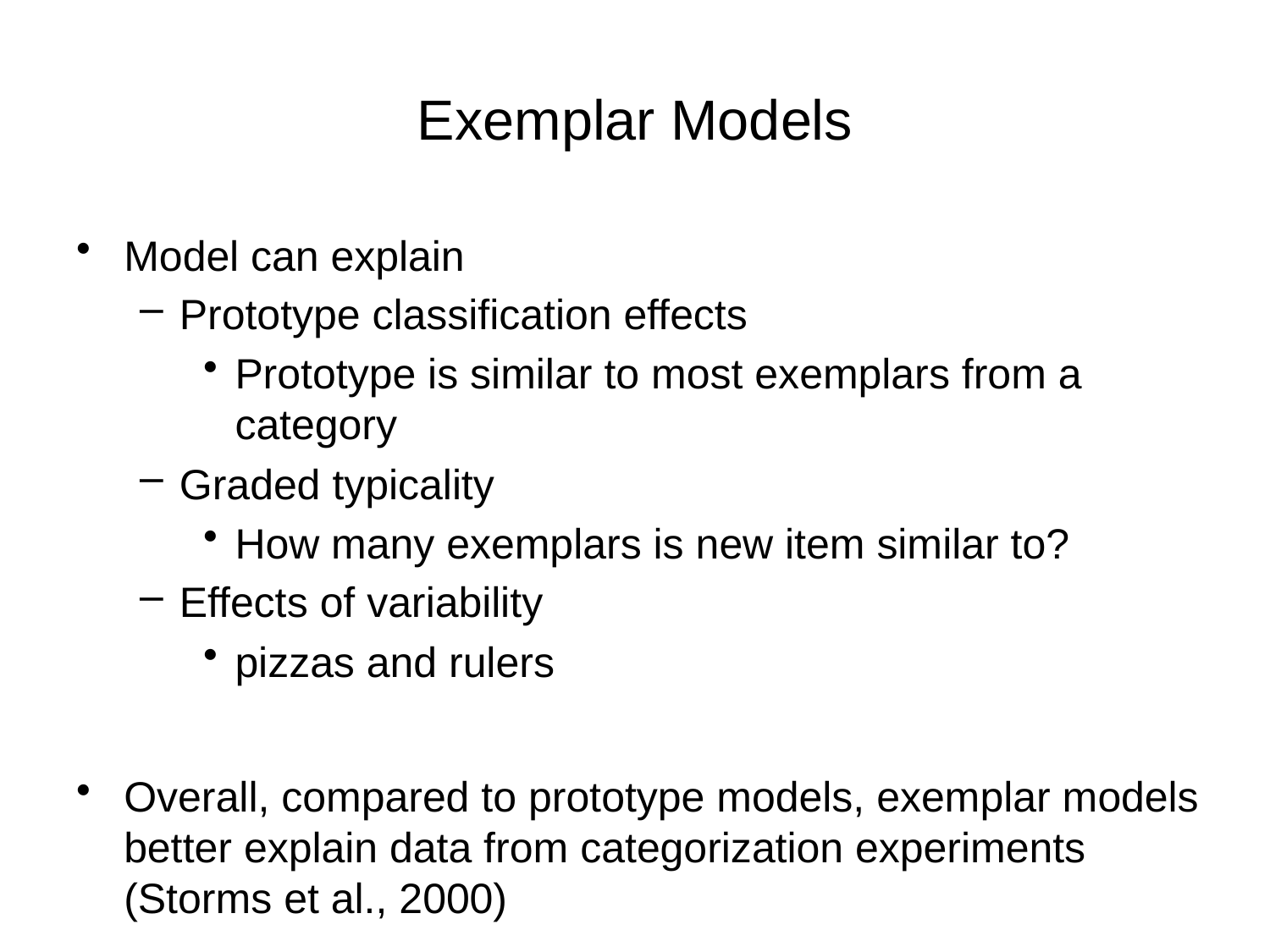

# Exemplar Models
Model can explain
Prototype classification effects
Prototype is similar to most exemplars from a category
Graded typicality
How many exemplars is new item similar to?
Effects of variability
pizzas and rulers

Overall, compared to prototype models, exemplar models better explain data from categorization experiments (Storms et al., 2000)